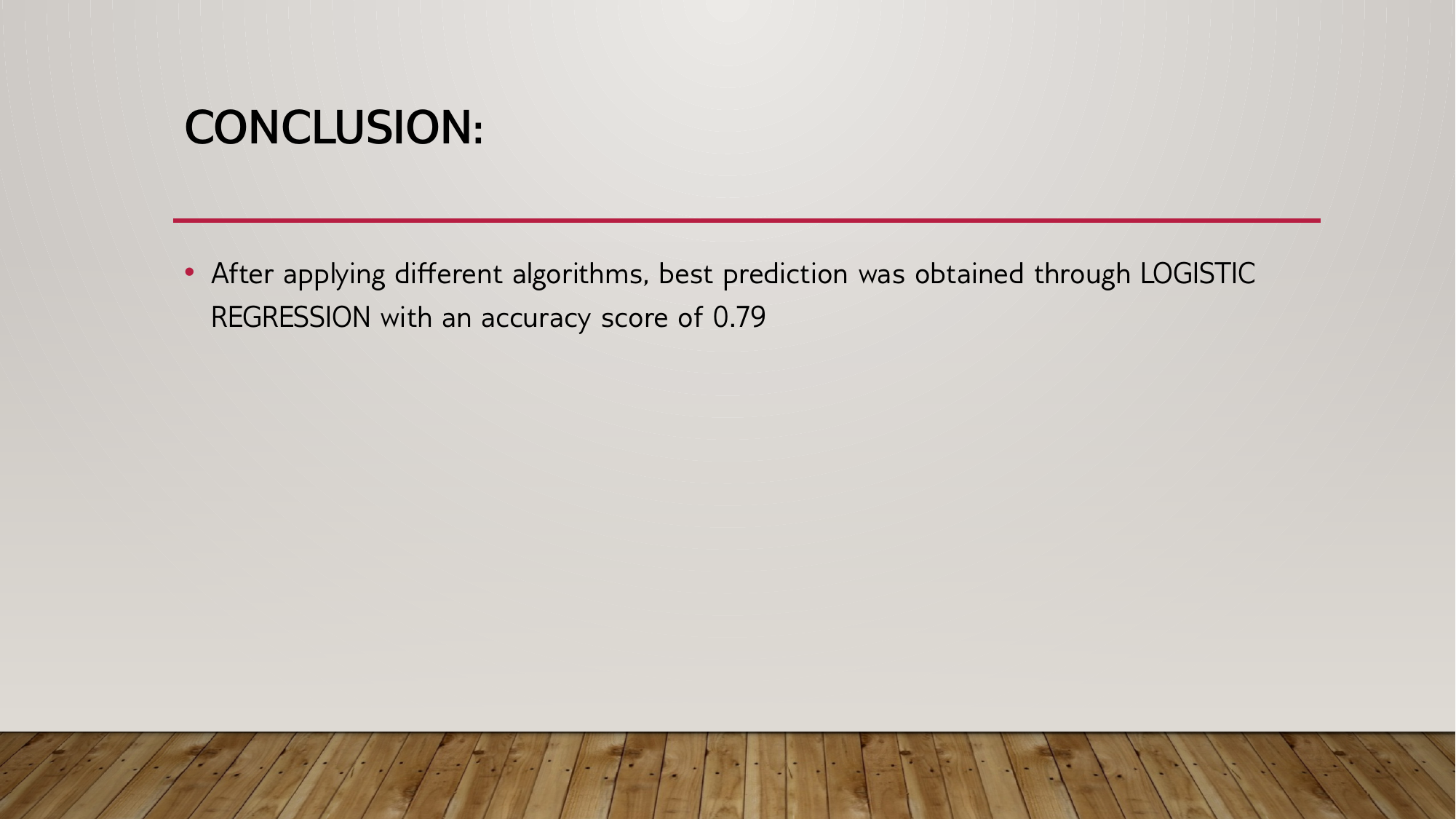

# CONCLUSION:
After applying different algorithms, best prediction was obtained through LOGISTIC REGRESSION with an accuracy score of 0.79